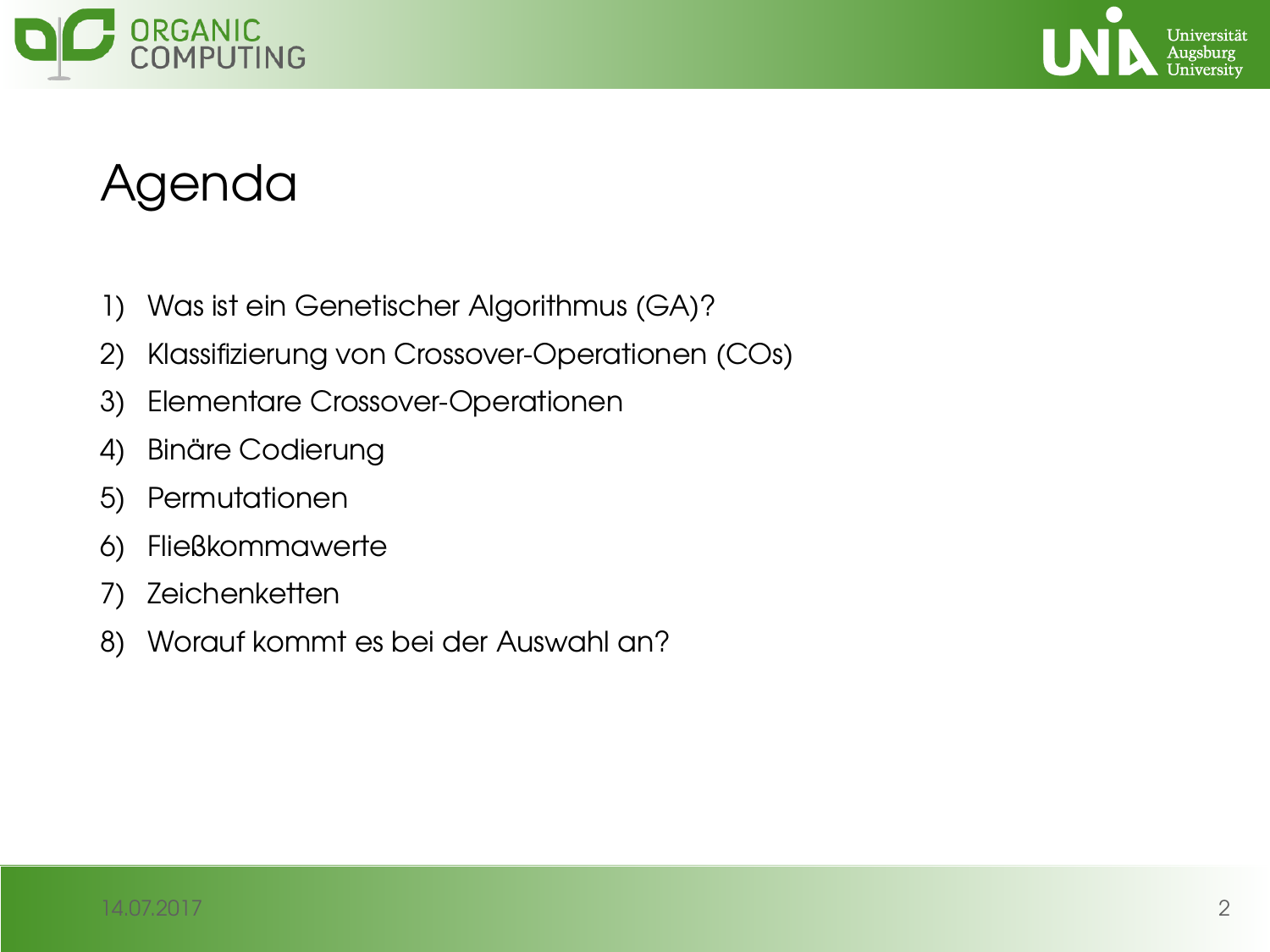

# Agenda
Was ist ein Genetischer Algorithmus (GA)?
Klassifizierung von Crossover-Operationen (COs)
Elementare Crossover-Operationen
Binäre Codierung
Permutationen
Fließkommawerte
Zeichenketten
Worauf kommt es bei der Auswahl an?
2
14.07.2017